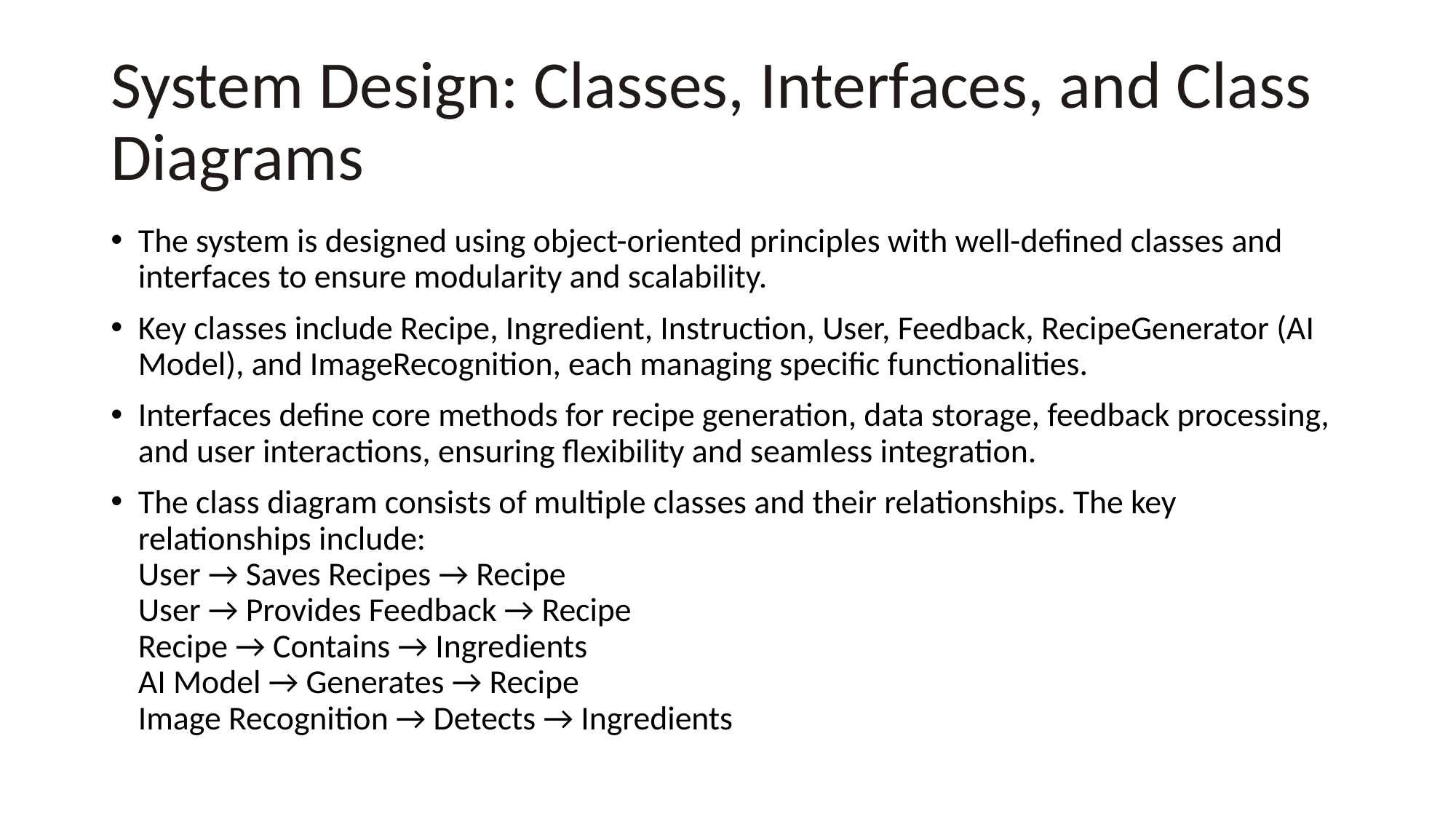

# System Design: Classes, Interfaces, and Class Diagrams
The system is designed using object-oriented principles with well-defined classes and interfaces to ensure modularity and scalability.
Key classes include Recipe, Ingredient, Instruction, User, Feedback, RecipeGenerator (AI Model), and ImageRecognition, each managing specific functionalities.
Interfaces define core methods for recipe generation, data storage, feedback processing, and user interactions, ensuring flexibility and seamless integration.
The class diagram consists of multiple classes and their relationships. The key relationships include:
User → Saves Recipes → Recipe
User → Provides Feedback → Recipe
Recipe → Contains → Ingredients
AI Model → Generates → Recipe
Image Recognition → Detects → Ingredients